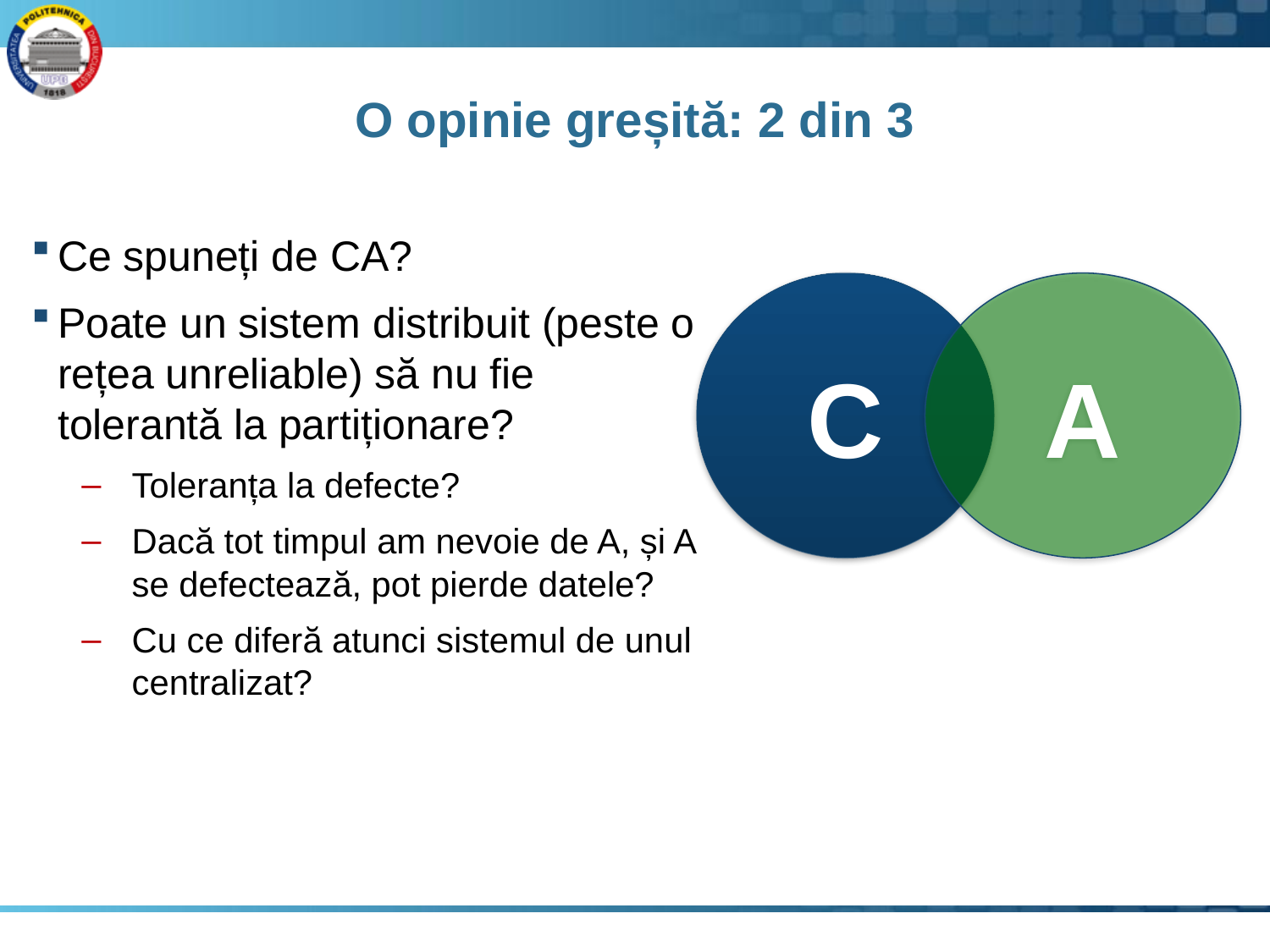

# O opinie greșită: 2 din 3
Ce spuneți de CA?
Poate un sistem distribuit (peste o rețea unreliable) să nu fie tolerantă la partiționare?
Toleranța la defecte?
Dacă tot timpul am nevoie de A, și A se defectează, pot pierde datele?
Cu ce diferă atunci sistemul de unul centralizat?
C
A